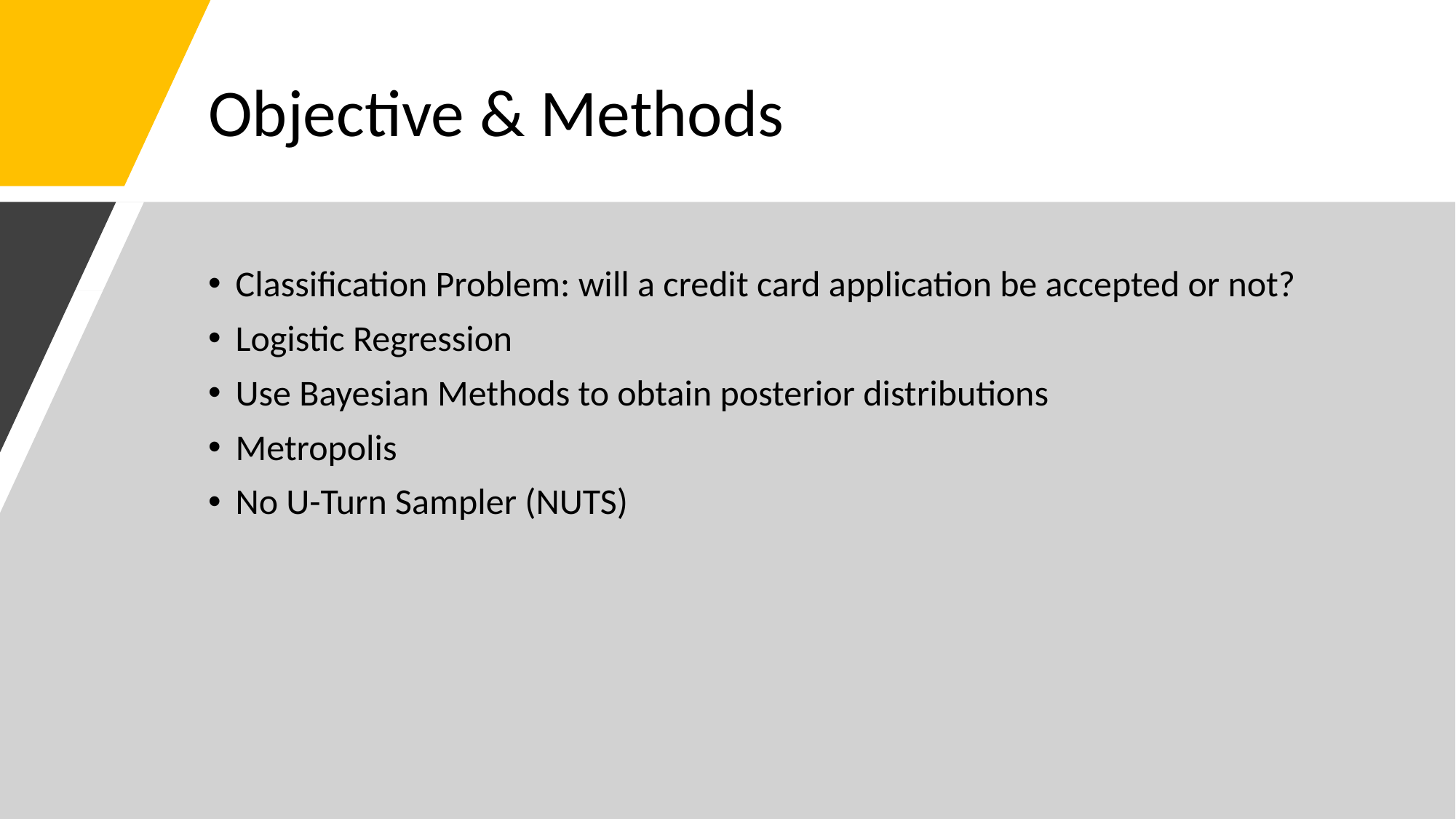

# Objective & Methods

Classification Problem: will a credit card application be accepted or not?
Logistic Regression
Use Bayesian Methods to obtain posterior distributions
Metropolis
No U-Turn Sampler (NUTS)